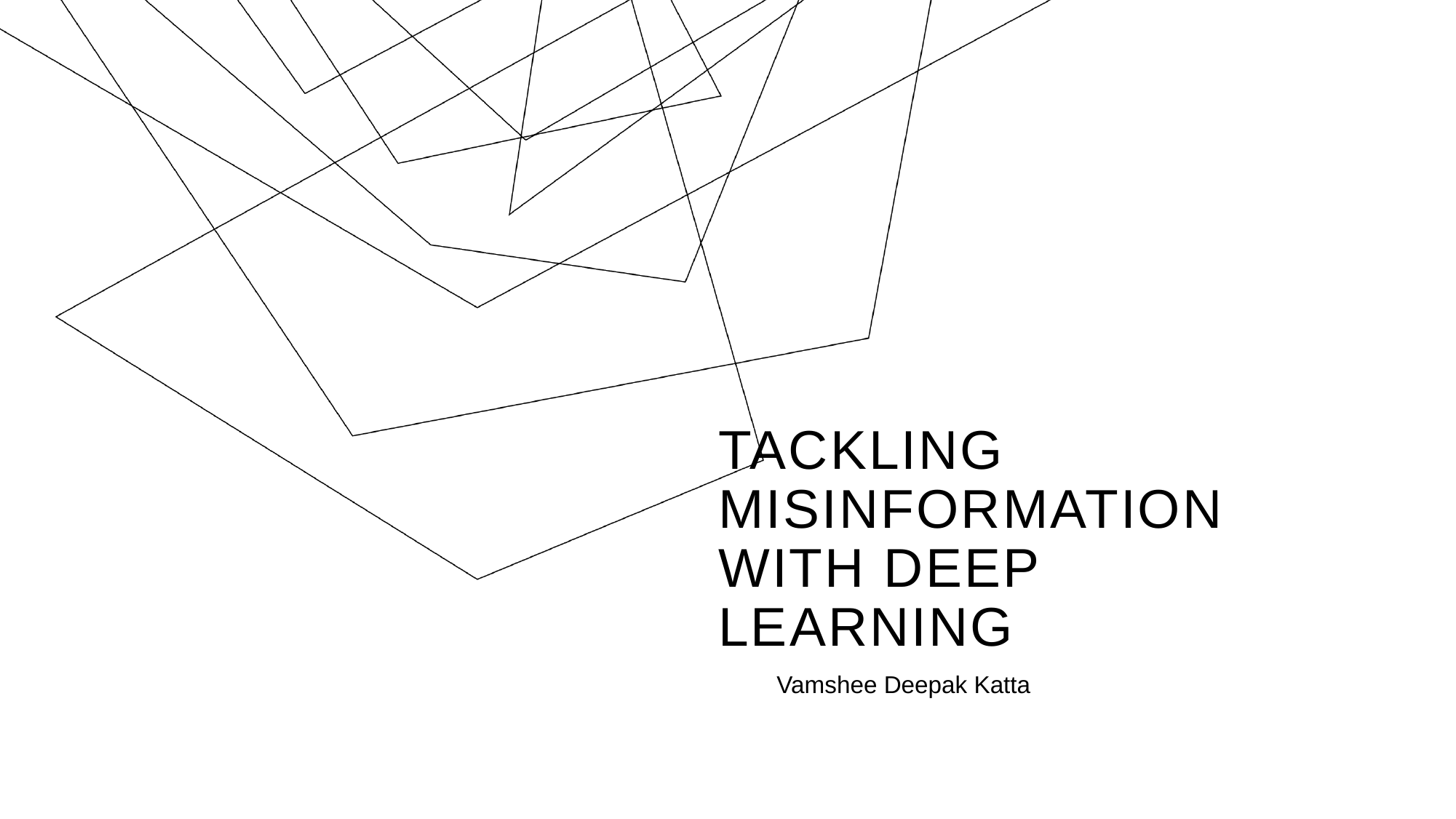

# Tackling Misinformation with Deep Learning
Vamshee Deepak Katta